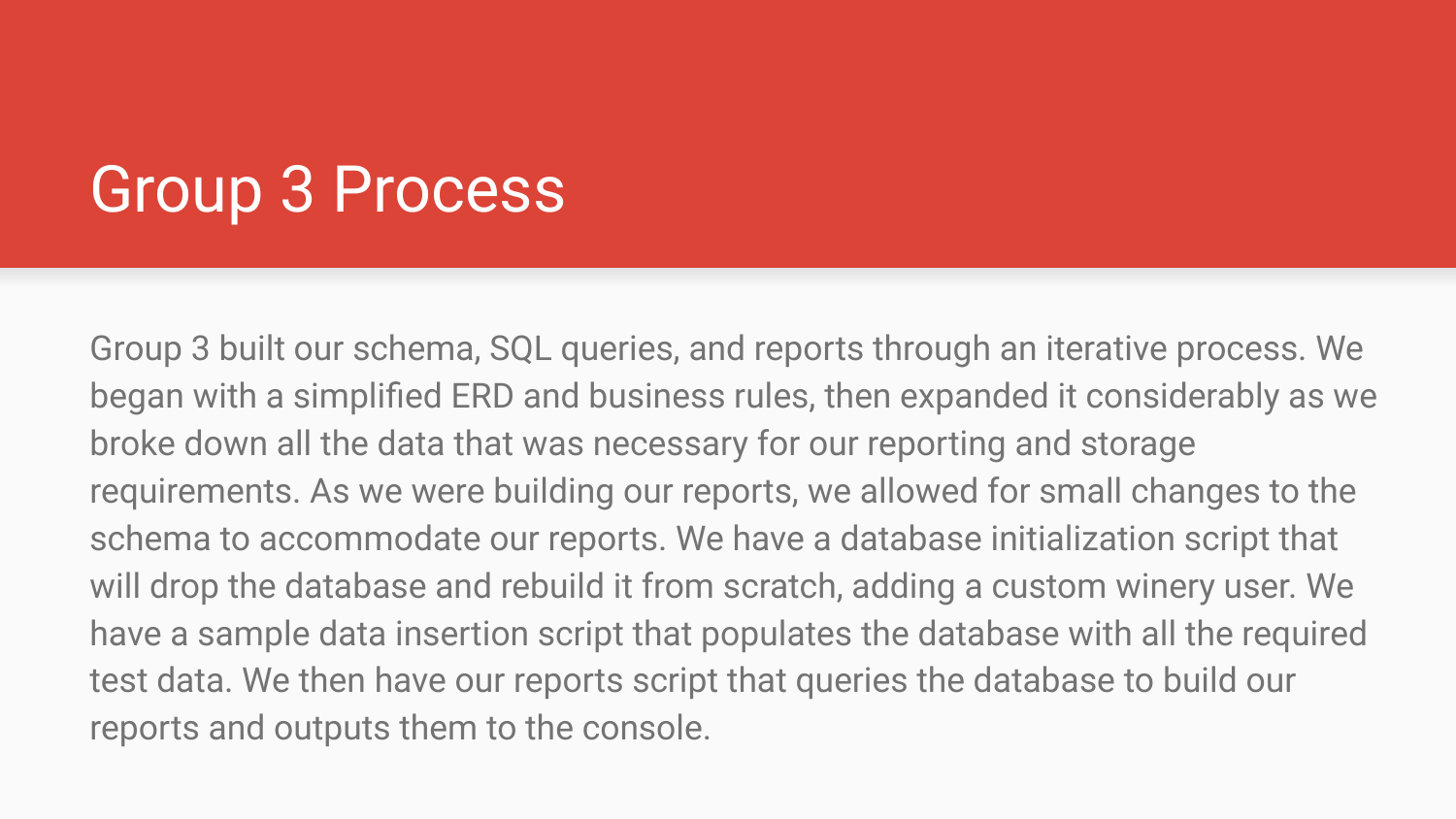

# Group 3 Process
Group 3 built our schema, SQL queries, and reports through an iterative process. We began with a simplified ERD and business rules, then expanded it considerably as we broke down all the data that was necessary for our reporting and storage requirements. As we were building our reports, we allowed for small changes to the schema to accommodate our reports. We have a database initialization script that will drop the database and rebuild it from scratch, adding a custom winery user. We have a sample data insertion script that populates the database with all the required test data. We then have our reports script that queries the database to build our reports and outputs them to the console.